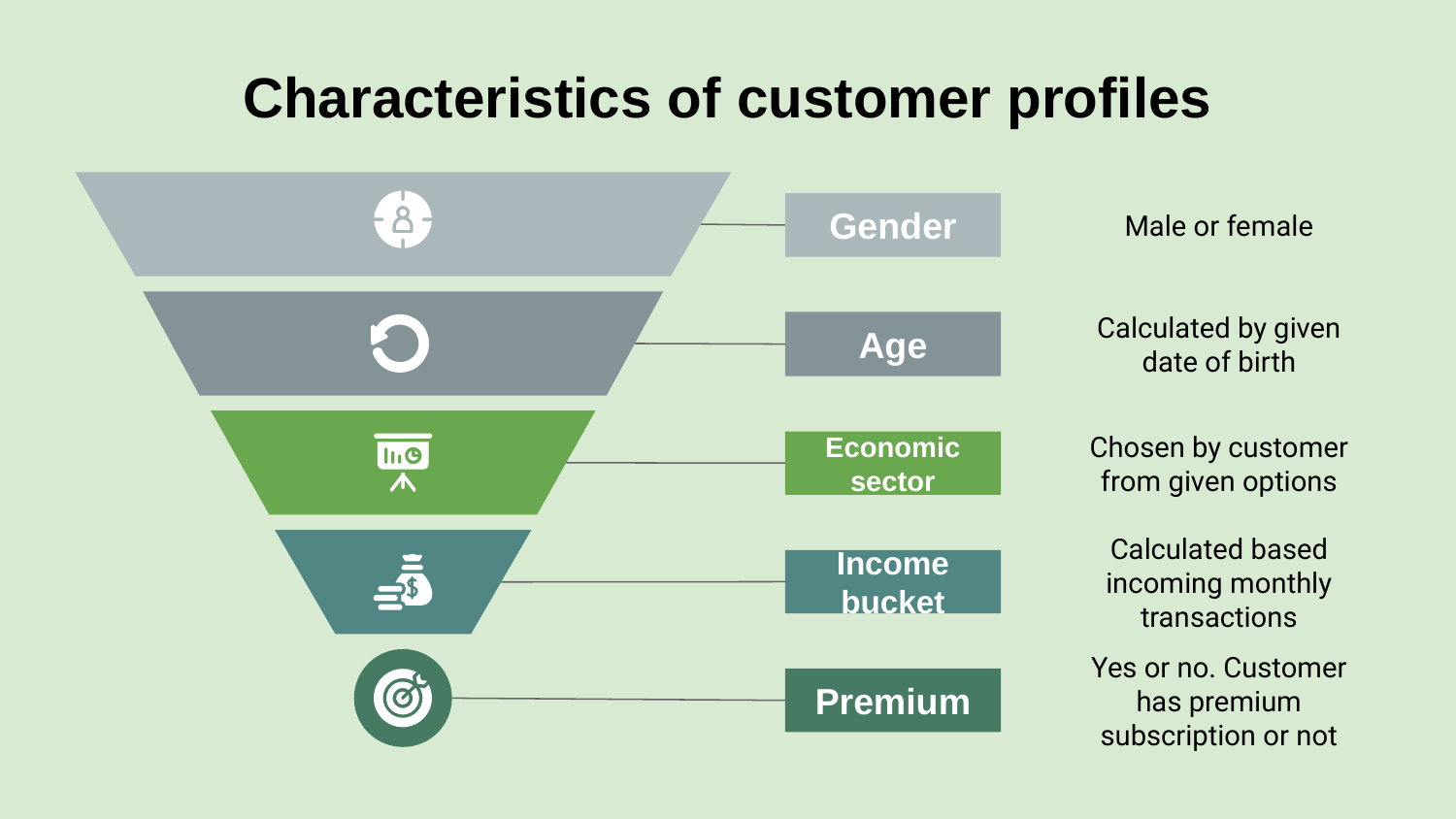

# Characteristics of customer profiles

Gender
Male or female

Calculated by given date of birth
Age

Chosen by customer from given options
Economic sector

Calculated based incoming monthly transactions
Income bucket

Yes or no. Customer has premium subscription or not
Premium